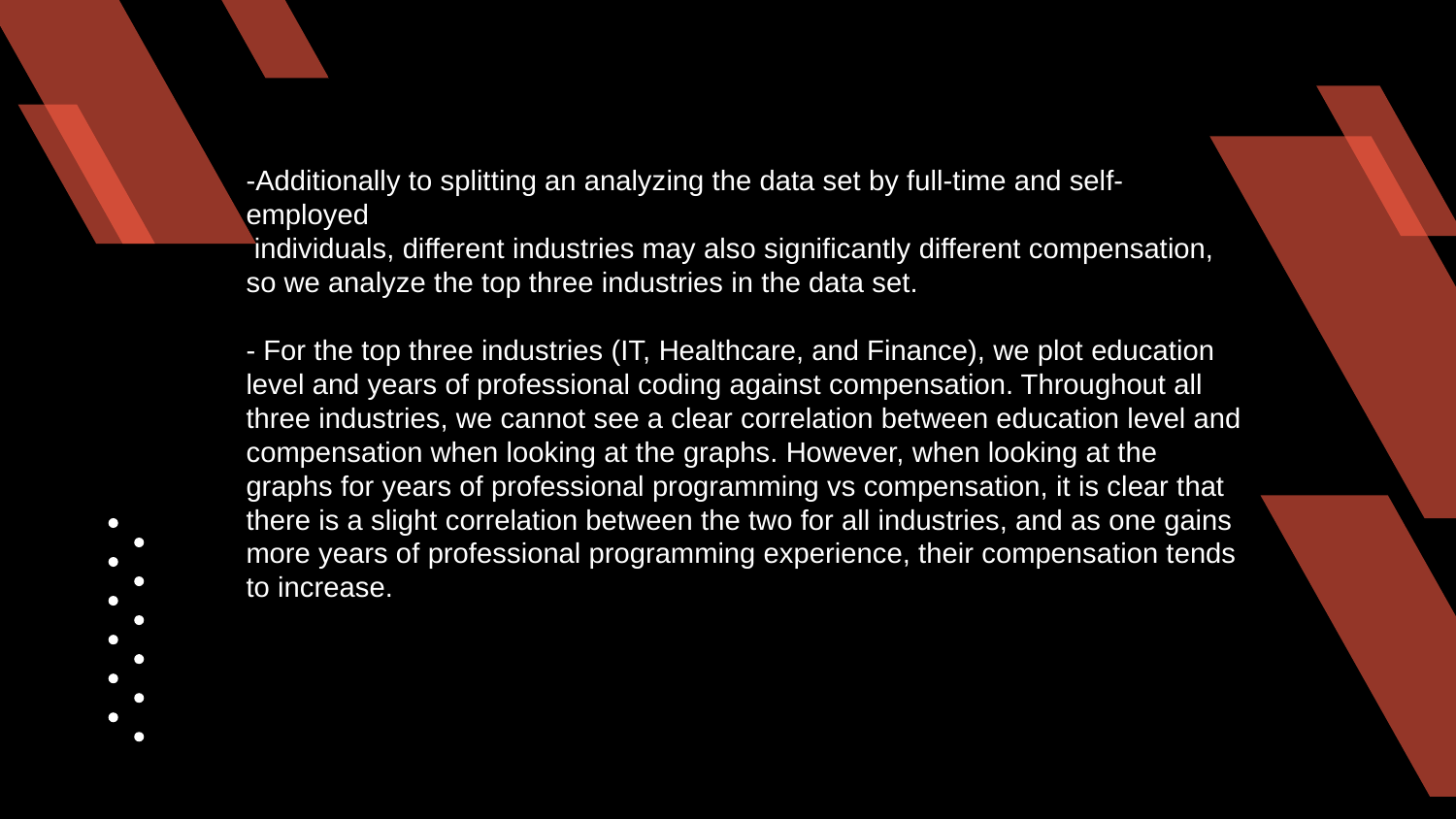

-Additionally to splitting an analyzing the data set by full-time and self-employed
 individuals, different industries may also significantly different compensation, so we analyze the top three industries in the data set.
- For the top three industries (IT, Healthcare, and Finance), we plot education level and years of professional coding against compensation. Throughout all three industries, we cannot see a clear correlation between education level and compensation when looking at the graphs. However, when looking at the graphs for years of professional programming vs compensation, it is clear that there is a slight correlation between the two for all industries, and as one gains more years of professional programming experience, their compensation tends to increase.